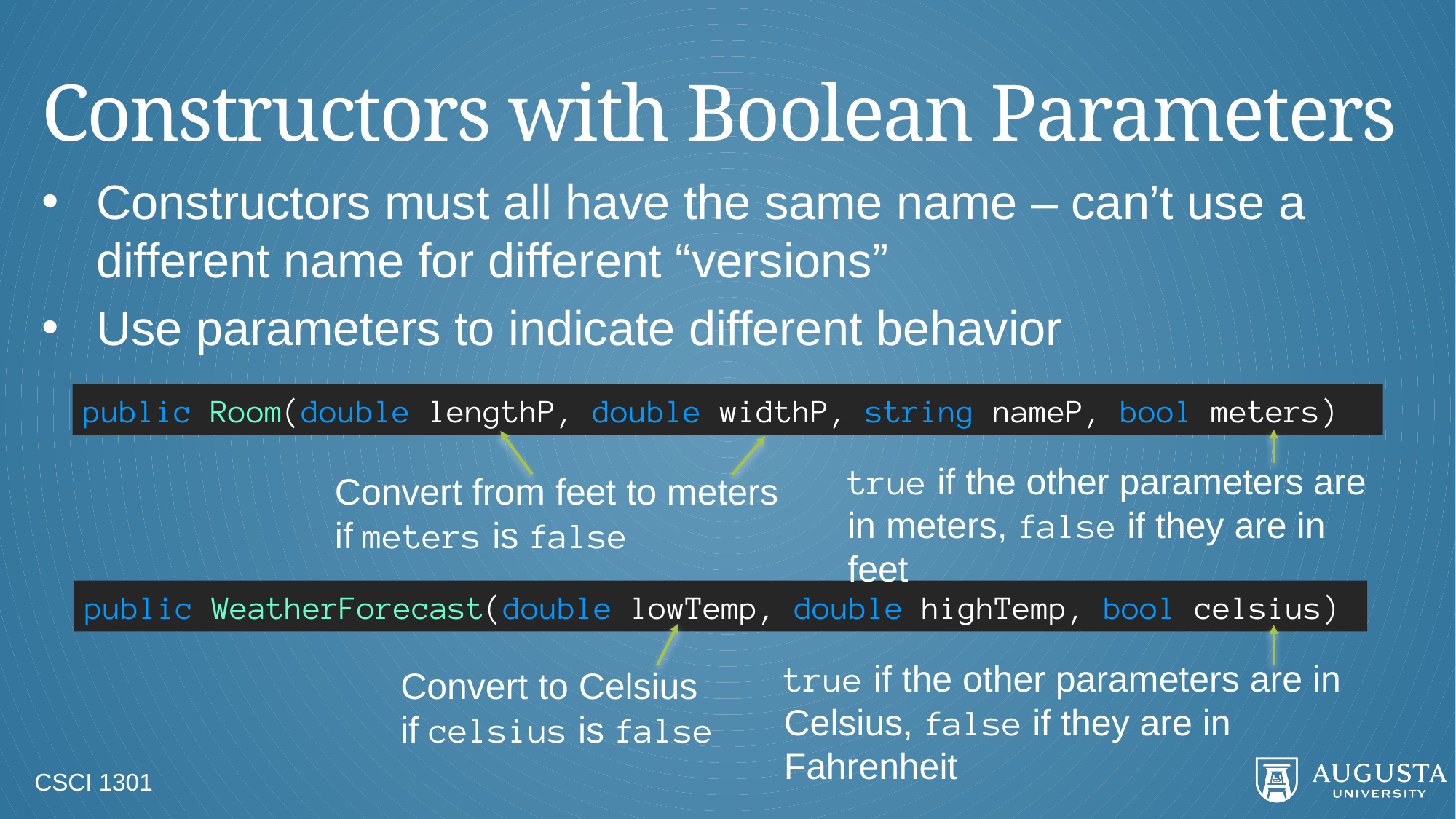

# Constructors with Boolean Parameters
Constructors must all have the same name – can’t use a different name for different “versions”
Use parameters to indicate different behavior
public Room(double lengthP, double widthP, string nameP, bool meters)
true if the other parameters are in meters, false if they are in feet
Convert from feet to meters if meters is false
public WeatherForecast(double lowTemp, double highTemp, bool celsius)
true if the other parameters are in Celsius, false if they are in Fahrenheit
Convert to Celsius if celsius is false
CSCI 1301